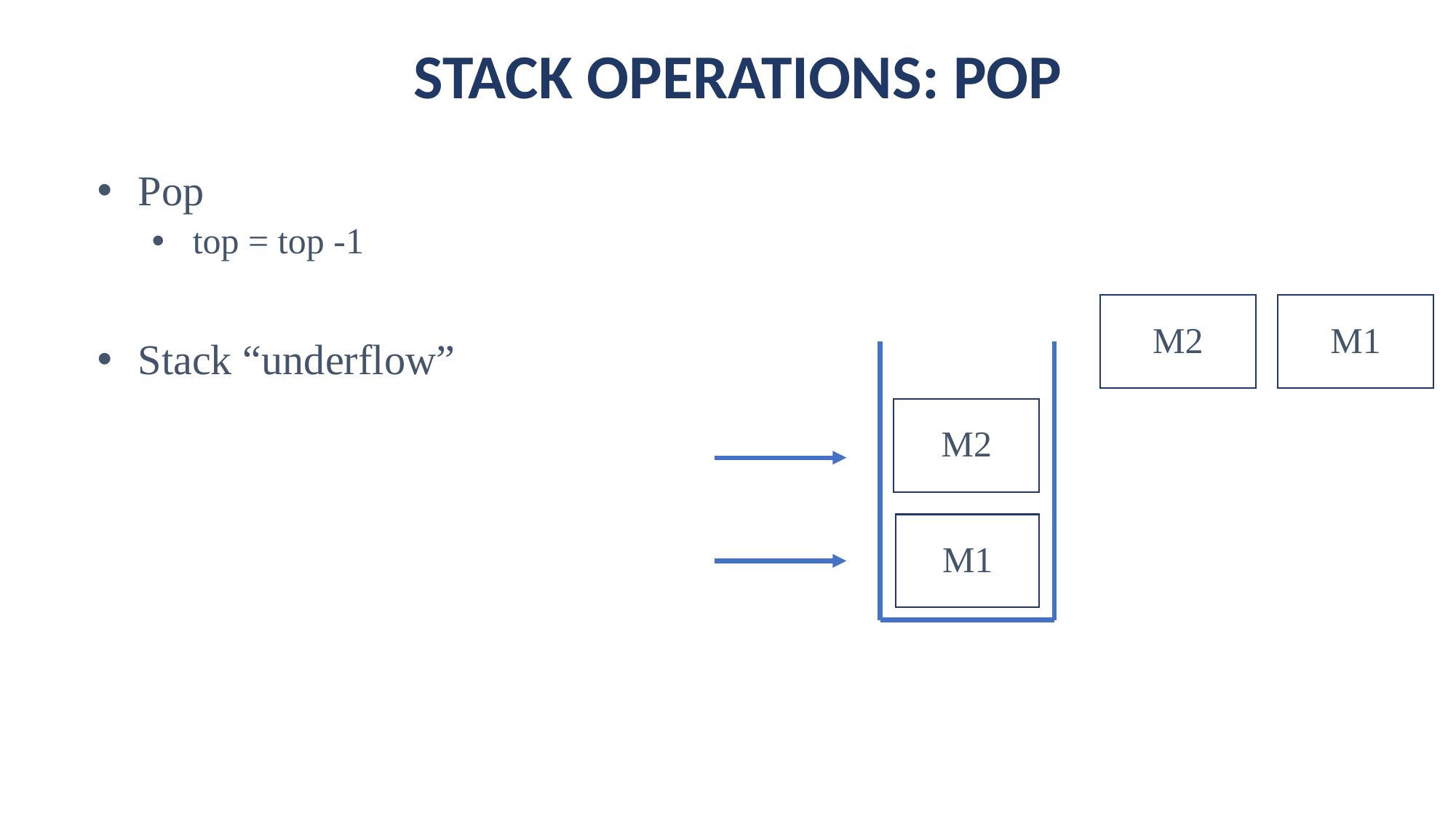

# STACK OPERATIONS: POP
Pop
top = top -1

Stack “underflow”

M2
M1
M2
M1